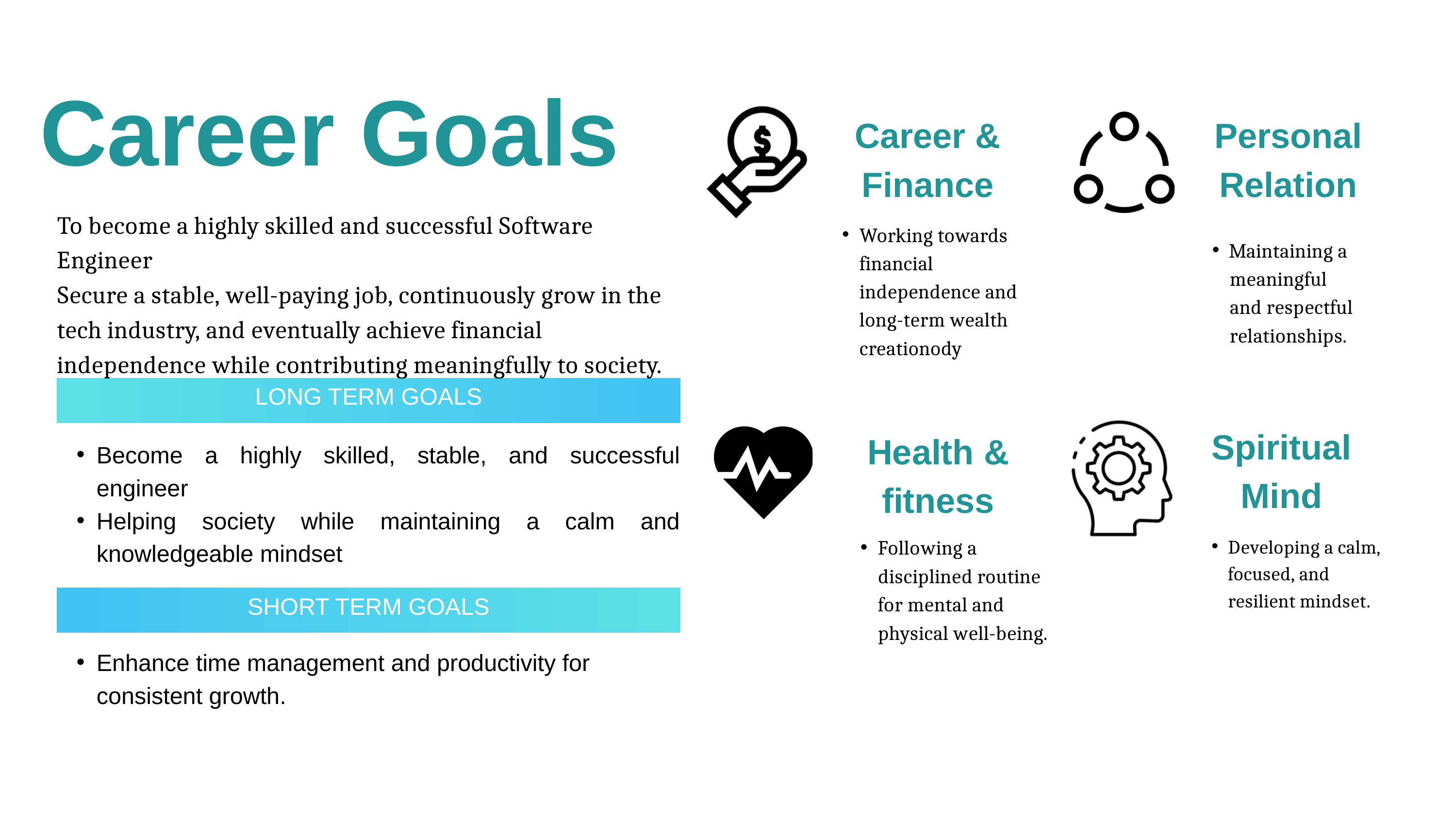

Career Goals
Career &
Finance
Personal
Relation

To become a highly skilled and successful Software Engineer
Secure a stable, well-paying job, continuously grow in the tech industry, and eventually achieve financial independence while contributing meaningfully to society.
Working towards financial independence and long-term wealth creationody

Maintaining a meaningful and respectful relationships.

LONG TERM GOALS

Spiritual
Mind
Health &
fitness

Become a highly skilled, stable, and successful engineer
Helping society while maintaining a calm and knowledgeable mindset

Following a disciplined routine for mental and physical well-being.
Developing a calm, focused, and resilient mindset.

SHORT TERM GOALS

Enhance time management and productivity for consistent growth.